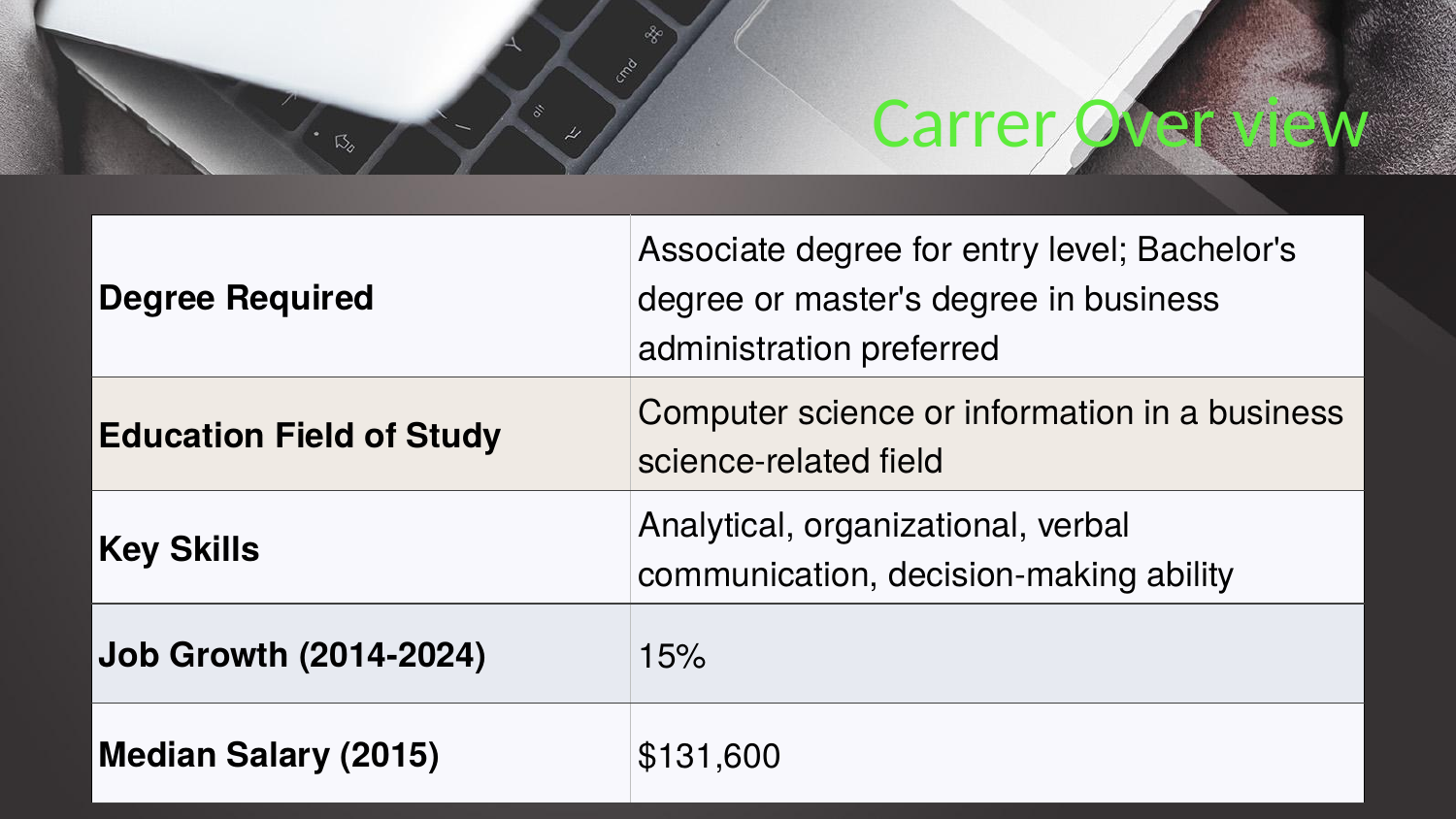

# Carrer Over view
| Degree Required | Associate degree for entry level; Bachelor's degree or master's degree in business administration preferred |
| --- | --- |
| Education Field of Study | Computer science or information in a business science-related field |
| Key Skills | Analytical, organizational, verbal communication, decision-making ability |
| Job Growth (2014-2024) | 15% |
| Median Salary (2015) | $131,600 |